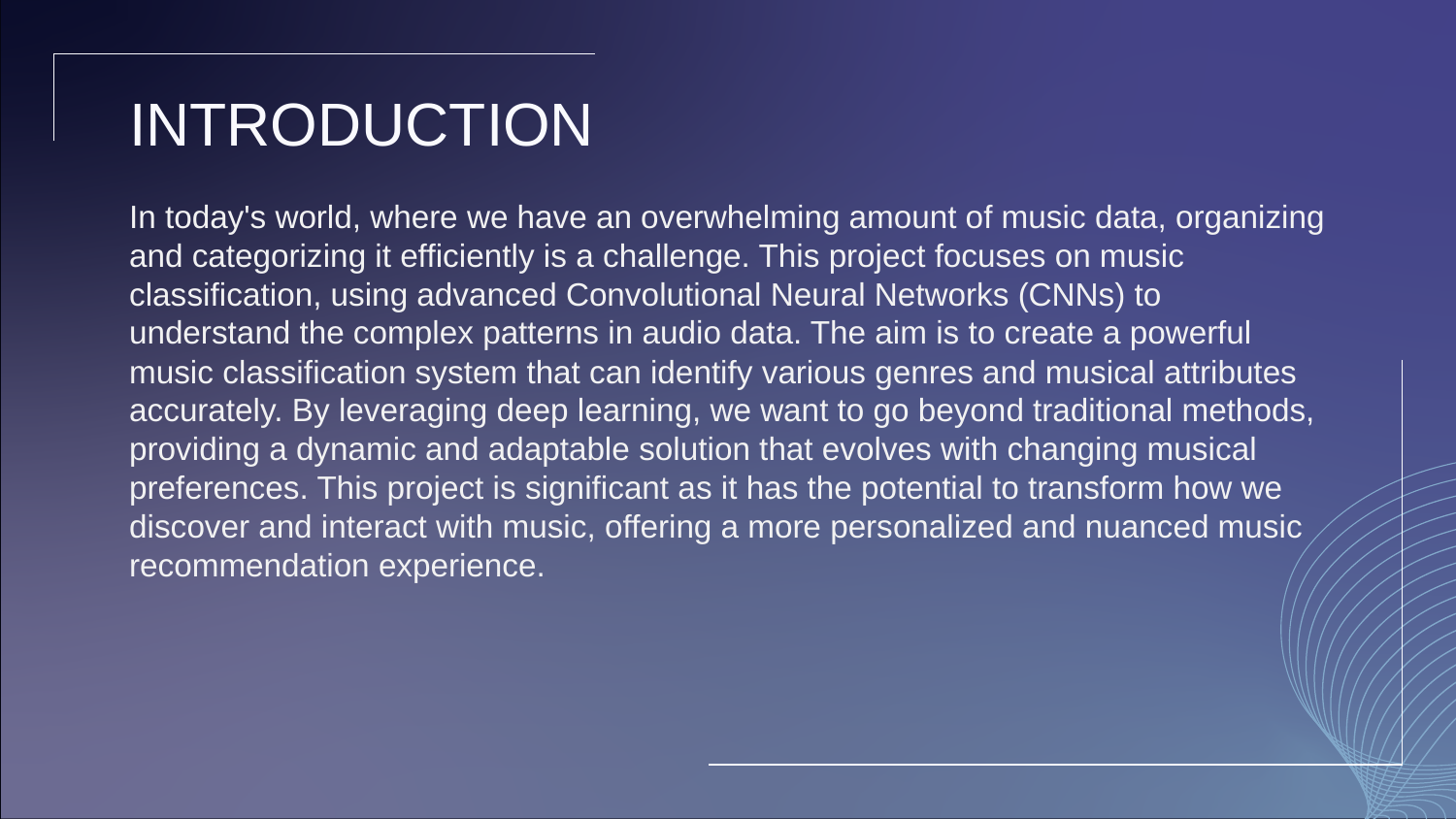

# INTRODUCTION
In today's world, where we have an overwhelming amount of music data, organizing and categorizing it efficiently is a challenge. This project focuses on music classification, using advanced Convolutional Neural Networks (CNNs) to understand the complex patterns in audio data. The aim is to create a powerful music classification system that can identify various genres and musical attributes accurately. By leveraging deep learning, we want to go beyond traditional methods, providing a dynamic and adaptable solution that evolves with changing musical preferences. This project is significant as it has the potential to transform how we discover and interact with music, offering a more personalized and nuanced music recommendation experience.